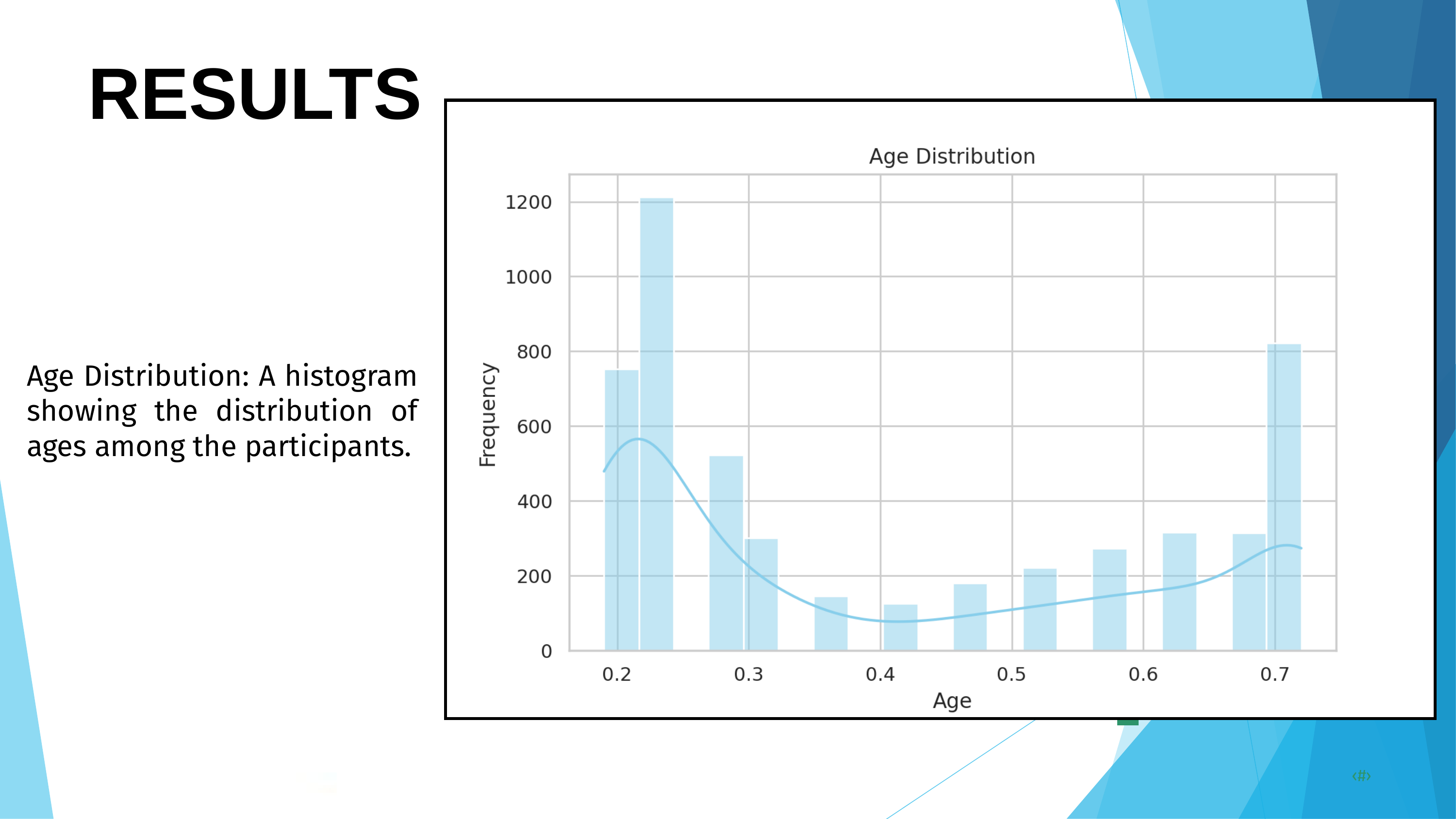

RESULTS

Age Distribution: A histogram showing the distribution of ages among the participants.

‹#›